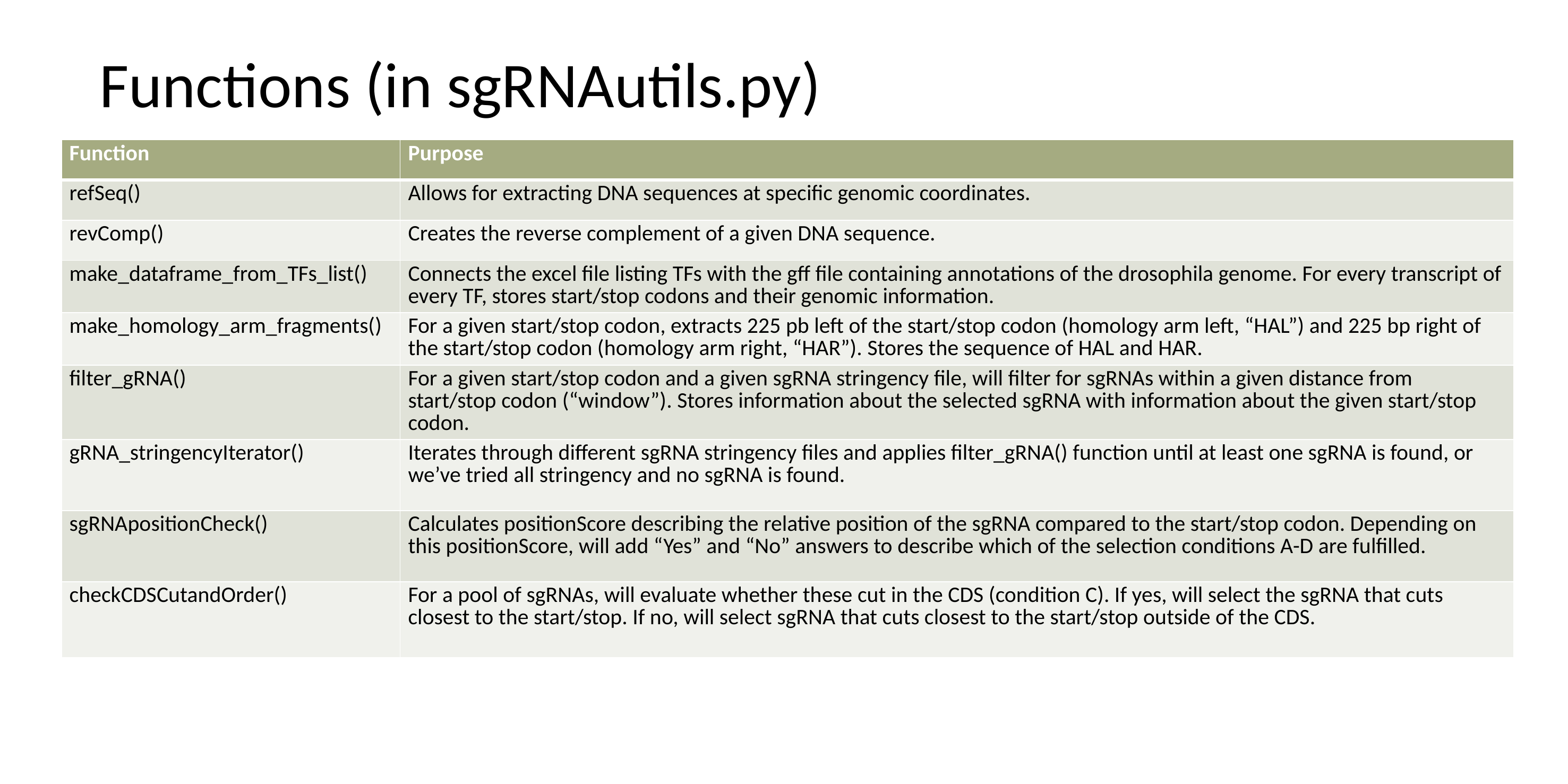

# Functions (in sgRNAutils.py)
| Function | Purpose |
| --- | --- |
| refSeq() | Allows for extracting DNA sequences at specific genomic coordinates. |
| revComp() | Creates the reverse complement of a given DNA sequence. |
| make\_dataframe\_from\_TFs\_list() | Connects the excel file listing TFs with the gff file containing annotations of the drosophila genome. For every transcript of every TF, stores start/stop codons and their genomic information. |
| make\_homology\_arm\_fragments() | For a given start/stop codon, extracts 225 pb left of the start/stop codon (homology arm left, “HAL”) and 225 bp right of the start/stop codon (homology arm right, “HAR”). Stores the sequence of HAL and HAR. |
| filter\_gRNA() | For a given start/stop codon and a given sgRNA stringency file, will filter for sgRNAs within a given distance from start/stop codon (“window”). Stores information about the selected sgRNA with information about the given start/stop codon. |
| gRNA\_stringencyIterator() | Iterates through different sgRNA stringency files and applies filter\_gRNA() function until at least one sgRNA is found, or we’ve tried all stringency and no sgRNA is found. |
| sgRNApositionCheck() | Calculates positionScore describing the relative position of the sgRNA compared to the start/stop codon. Depending on this positionScore, will add “Yes” and “No” answers to describe which of the selection conditions A-D are fulfilled. |
| checkCDSCutandOrder() | For a pool of sgRNAs, will evaluate whether these cut in the CDS (condition C). If yes, will select the sgRNA that cuts closest to the start/stop. If no, will select sgRNA that cuts closest to the start/stop outside of the CDS. |